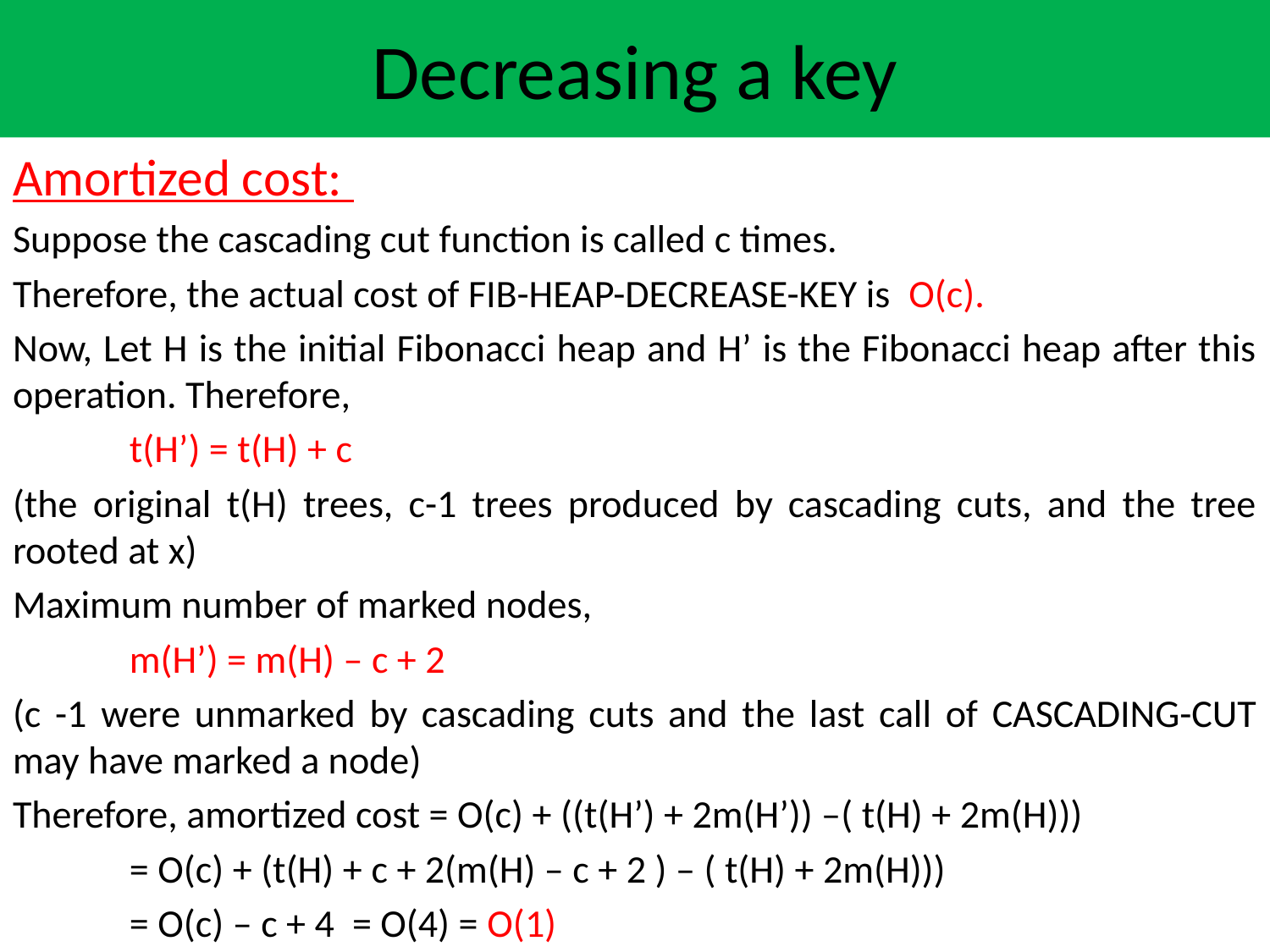

# Decreasing a key
Amortized cost:
Suppose the cascading cut function is called c times.
Therefore, the actual cost of FIB-HEAP-DECREASE-KEY is  O(c).
Now, Let H is the initial Fibonacci heap and H’ is the Fibonacci heap after this operation. Therefore,
	t(H’) = t(H) + c
(the original t(H) trees, c-1 trees produced by cascading cuts, and the tree rooted at x)
Maximum number of marked nodes,
	m(H’) = m(H) – c + 2
(c -1 were unmarked by cascading cuts and the last call of CASCADING-CUT may have marked a node)
Therefore, amortized cost = O(c) + ((t(H’) + 2m(H’)) –( t(H) + 2m(H)))
	= O(c) + (t(H) + c + 2(m(H) – c + 2 ) – ( t(H) + 2m(H)))
	= O(c) – c + 4  = O(4) = O(1)